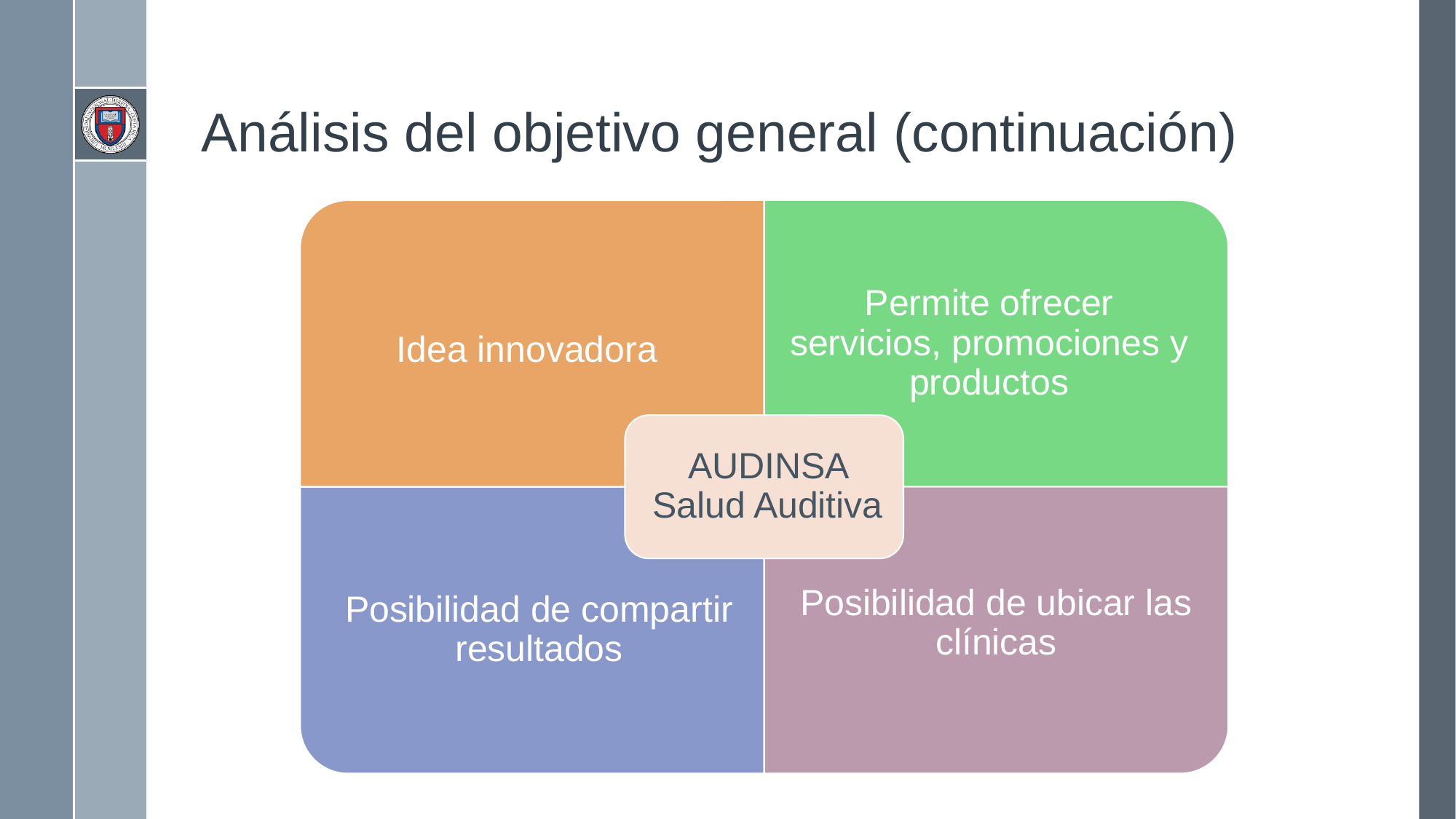

# Análisis del objetivo general (continuación)
Idea innovadora
Permite ofrecer servicios, promociones y productos
Posibilidad de compartir resultados
Posibilidad de ubicar las clínicas
AUDINSA Salud Auditiva